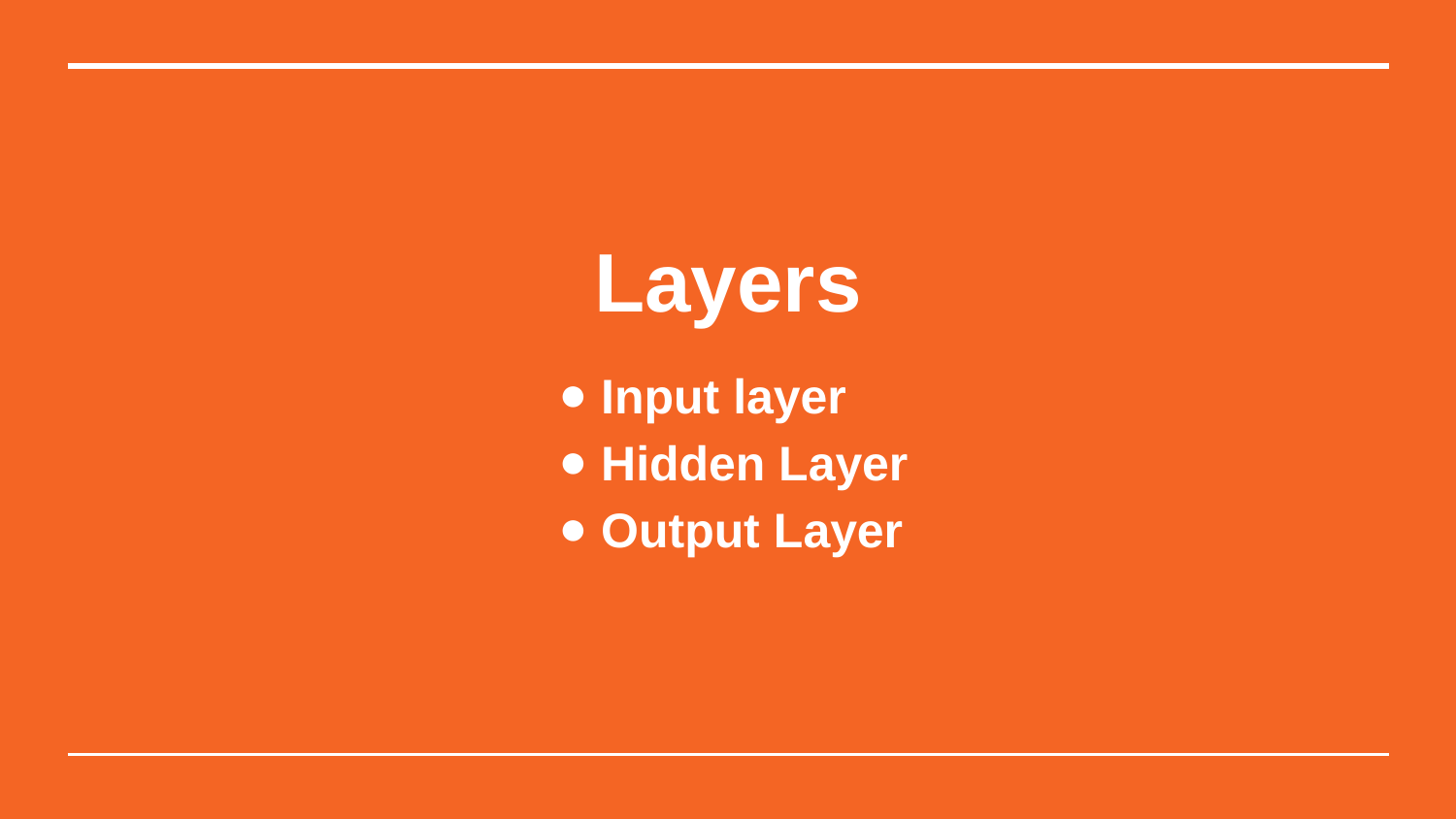

# Layers
Input layer
Hidden Layer
Output Layer